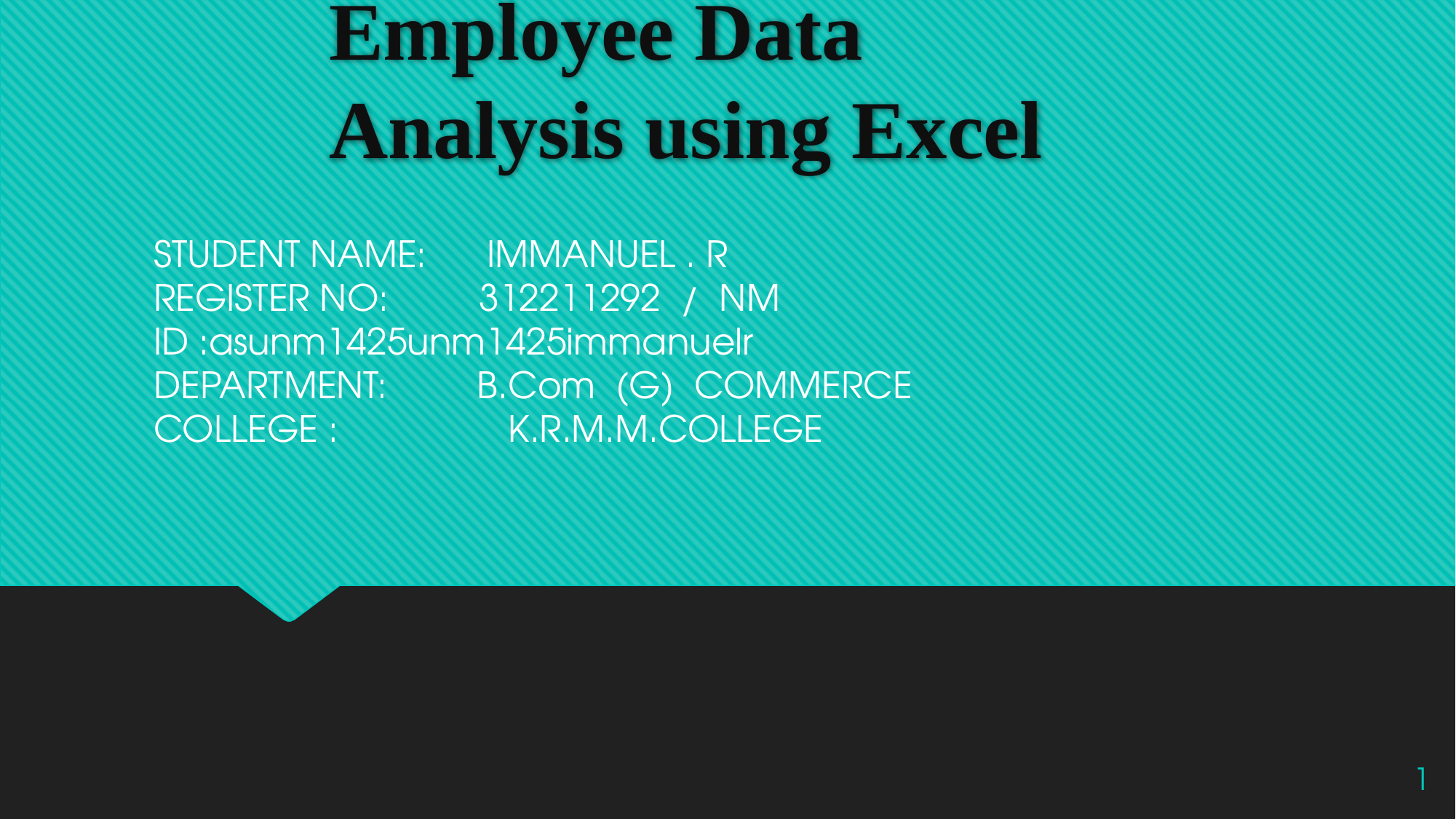

# Employee Data Analysis using Excel
STUDENT NAME:      IMMANUEL . R
REGISTER NO:         312211292  /  NM ID :asunm1425unm1425immanuelr
DEPARTMENT:         B.Com  (G)  COMMERCE
COLLEGE :                 K.R.M.M.COLLEGE

1